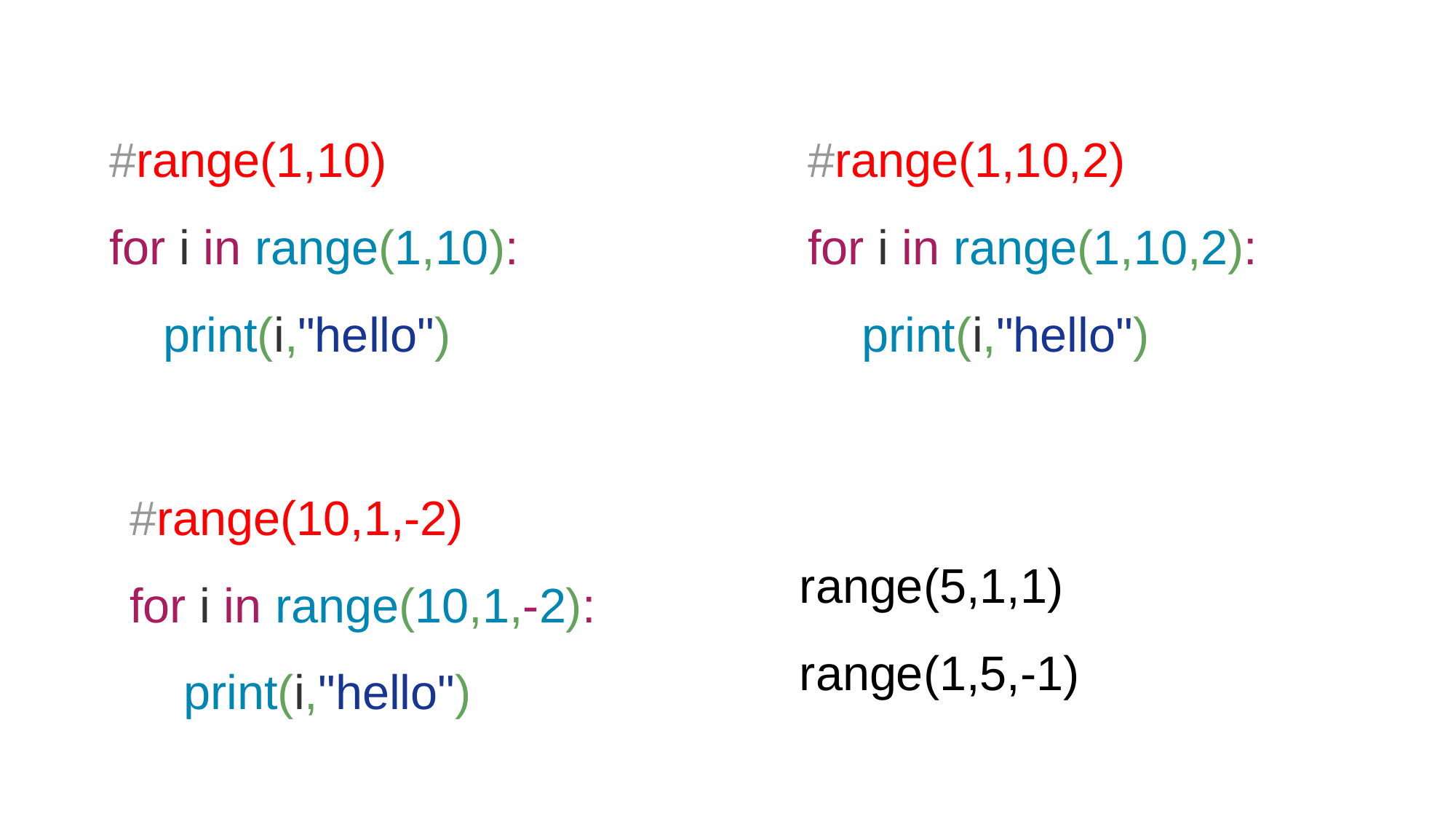

#range(1,10)
for i in range(1,10):
    print(i,"hello")
#range(1,10,2)
for i in range(1,10,2):
    print(i,"hello")
#range(10,1,-2)
for i in range(10,1,-2):
    print(i,"hello")
range(5,1,1)
range(1,5,-1)